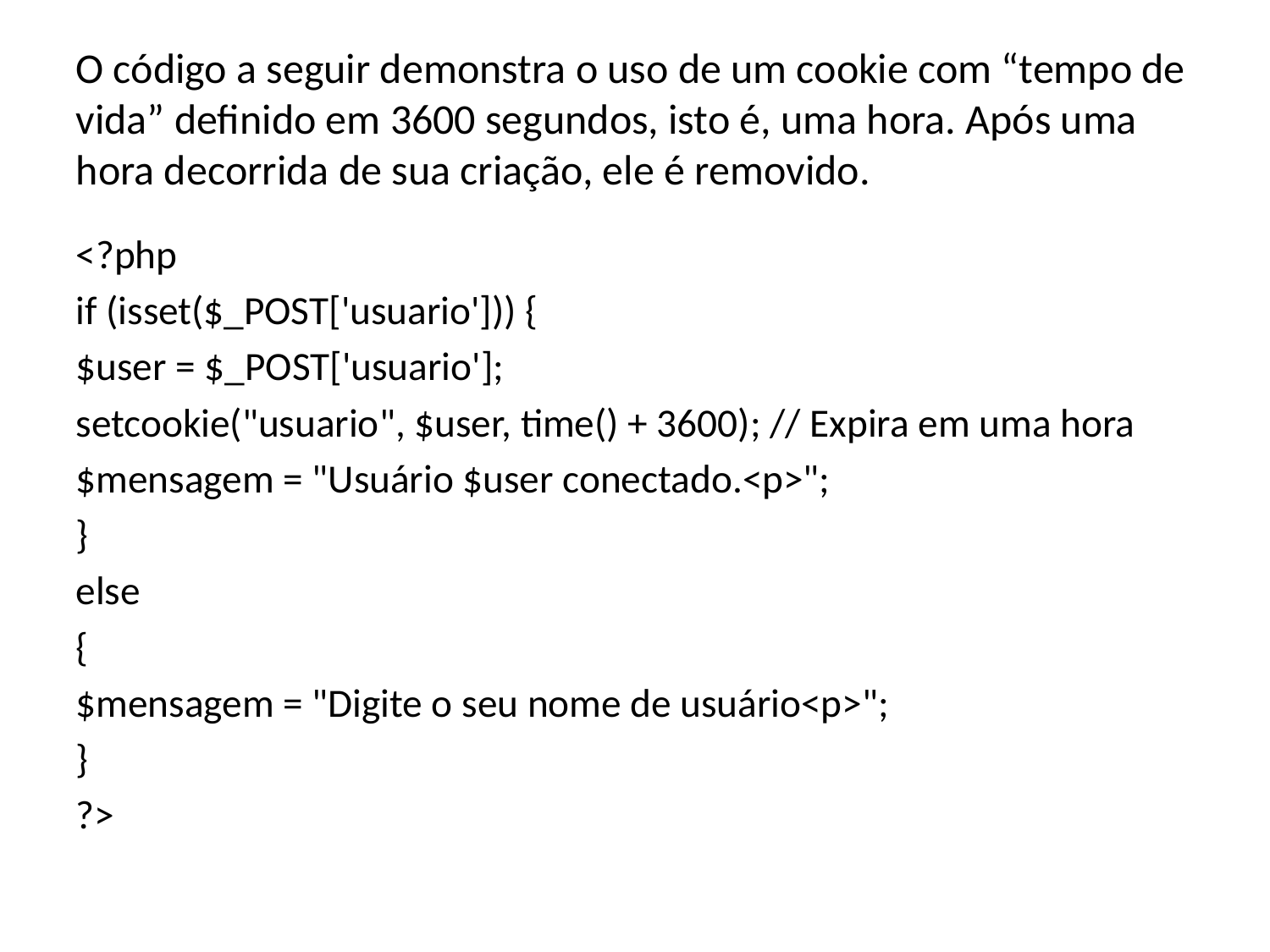

# O código a seguir demonstra o uso de um cookie com “tempo de vida” definido em 3600 segundos, isto é, uma hora. Após uma hora decorrida de sua criação, ele é removido.
<?php
if (isset($_POST['usuario'])) {
$user = $_POST['usuario'];
setcookie("usuario", $user, time() + 3600); // Expira em uma hora
$mensagem = "Usuário $user conectado.<p>";
}
else
{
$mensagem = "Digite o seu nome de usuário<p>";
}
?>